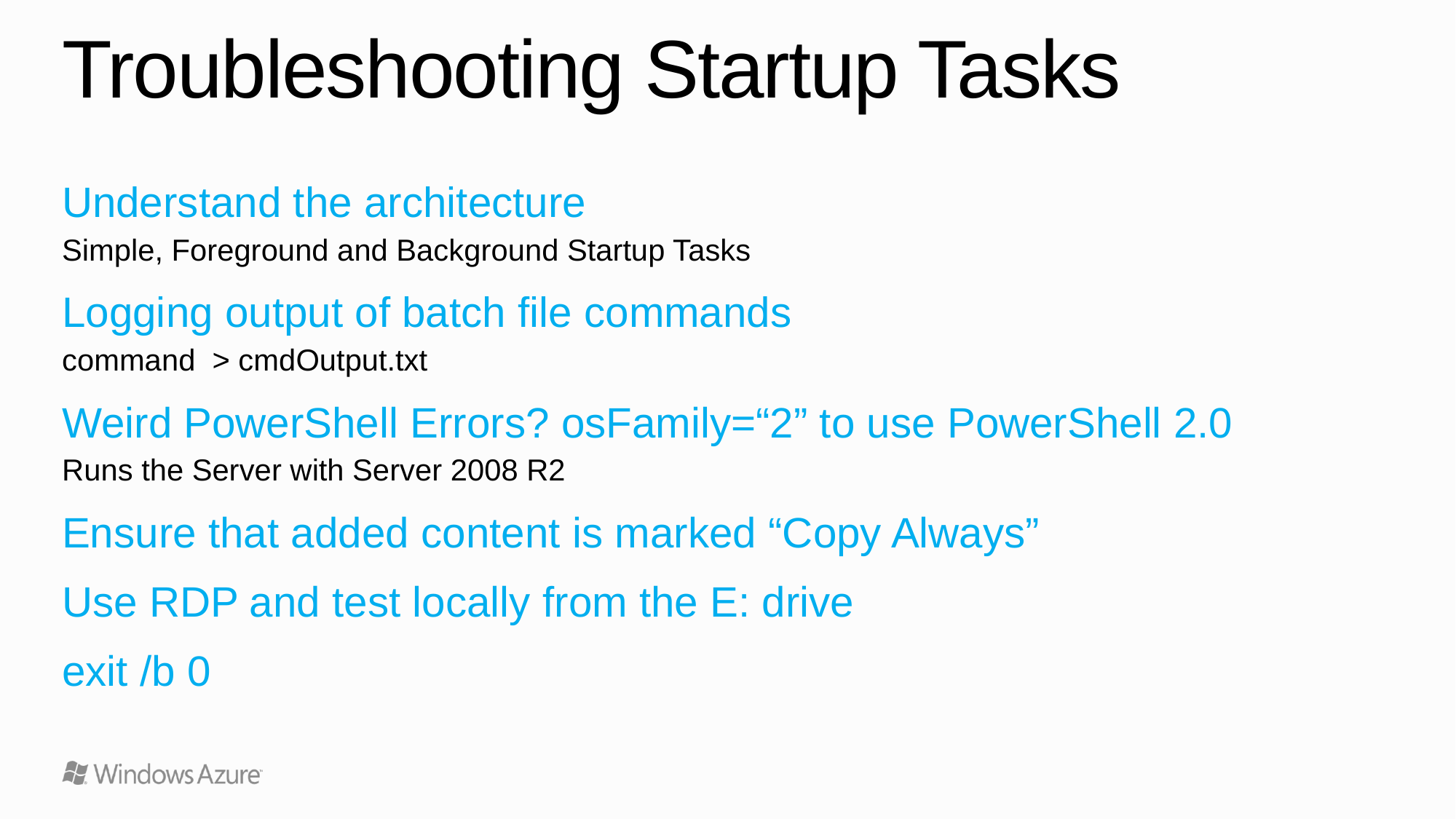

# Troubleshooting Startup Tasks
Understand the architecture
Simple, Foreground and Background Startup Tasks
Logging output of batch file commands
command  > cmdOutput.txt
Weird PowerShell Errors? osFamily=“2” to use PowerShell 2.0
Runs the Server with Server 2008 R2
Ensure that added content is marked “Copy Always”
Use RDP and test locally from the E: drive
exit /b 0